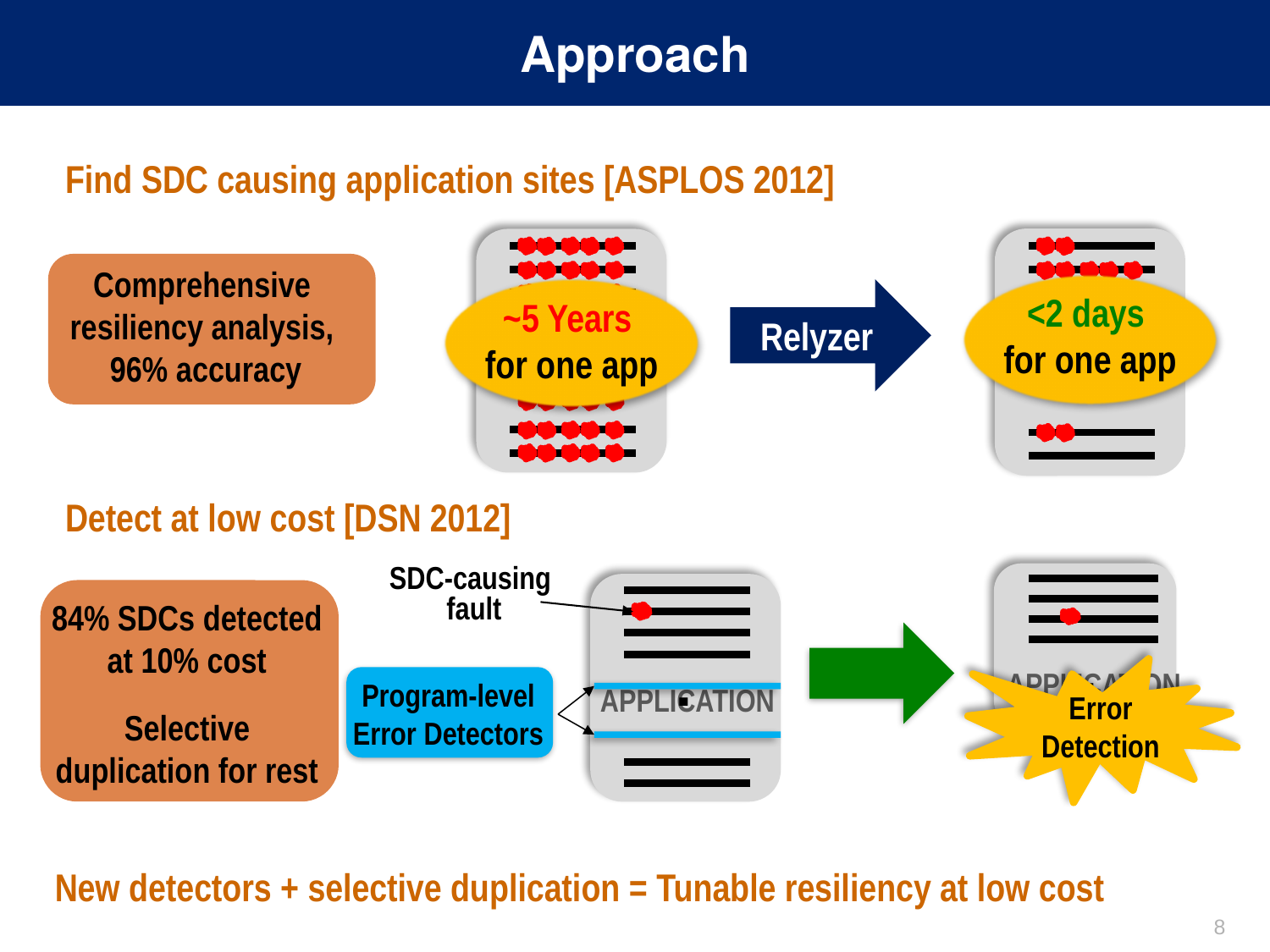

# Approach
Find SDC causing application sites [ASPLOS 2012]

.

APPLICATION

.
.
APPLICATION

Comprehensive
resiliency analysis,
96% accuracy

<2 days
for one app

~5 Years
for one app
Relyzer
Detect at low cost [DSN 2012]
SDC-causing
fault

.
APPLICATION

Error Detection

.
APPLICATION

84% SDCs detected at 10% cost

Selective duplication for rest

Program-level Error Detectors
New detectors + selective duplication = Tunable resiliency at low cost
8